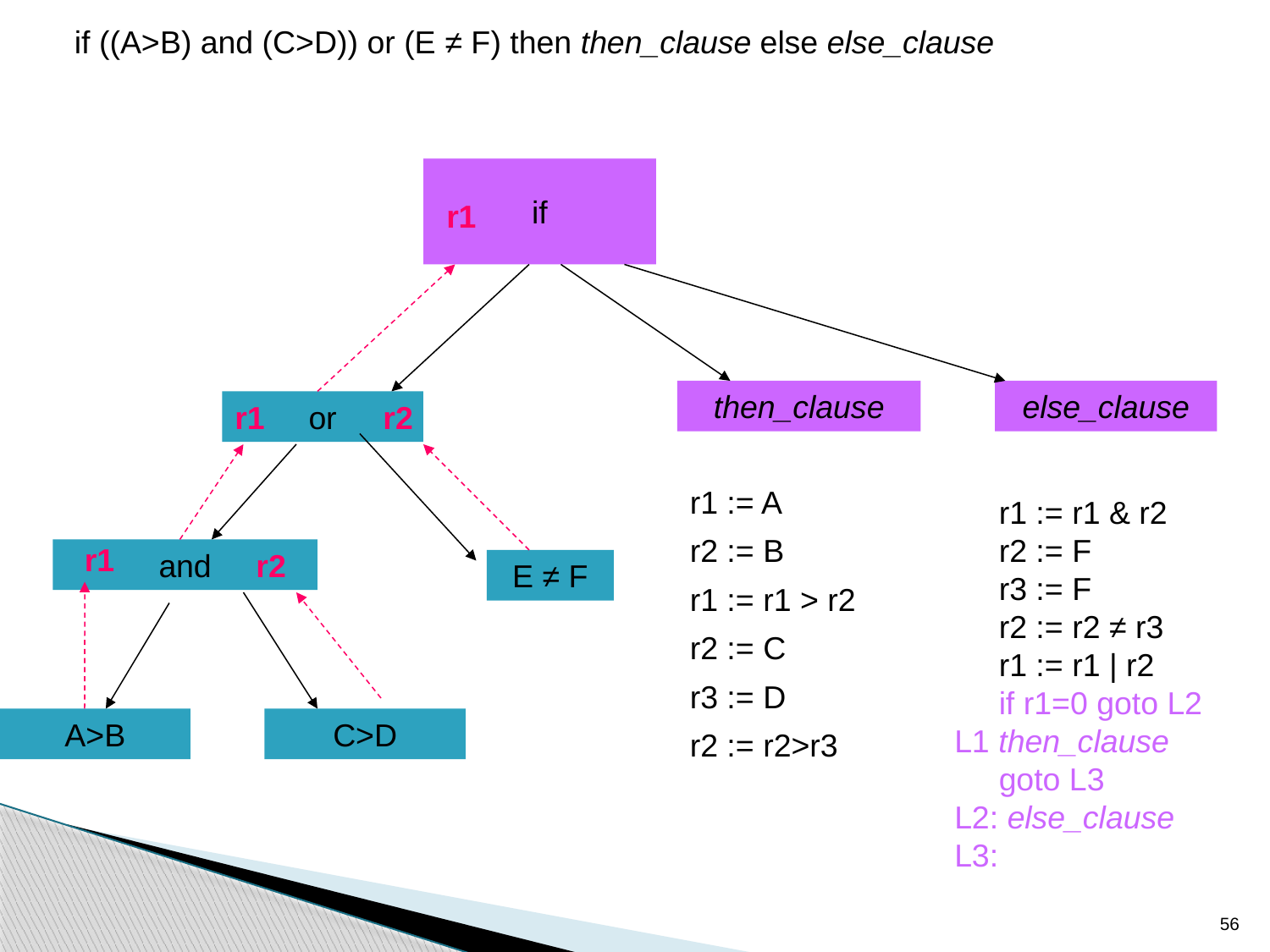

if ((A>B) and (C>D)) or (E ≠ F) then then_clause else else_clause
if
r1

then_clause
else_clause
or
r1
r2

r1 := A
r2 := B
r1 := r1 > r2
r2 := C
r3 := D
r2 := r2>r3
     r1 := r1 & r2
     r2 := F
     r3 := F
     r2 := r2 ≠ r3
     r1 := r1 | r2
     if r1=0 goto L2
L1 then_clause
     goto L3
L2: else_clause
L3:

r1
and
r2
E ≠ F

A>B
C>D
56